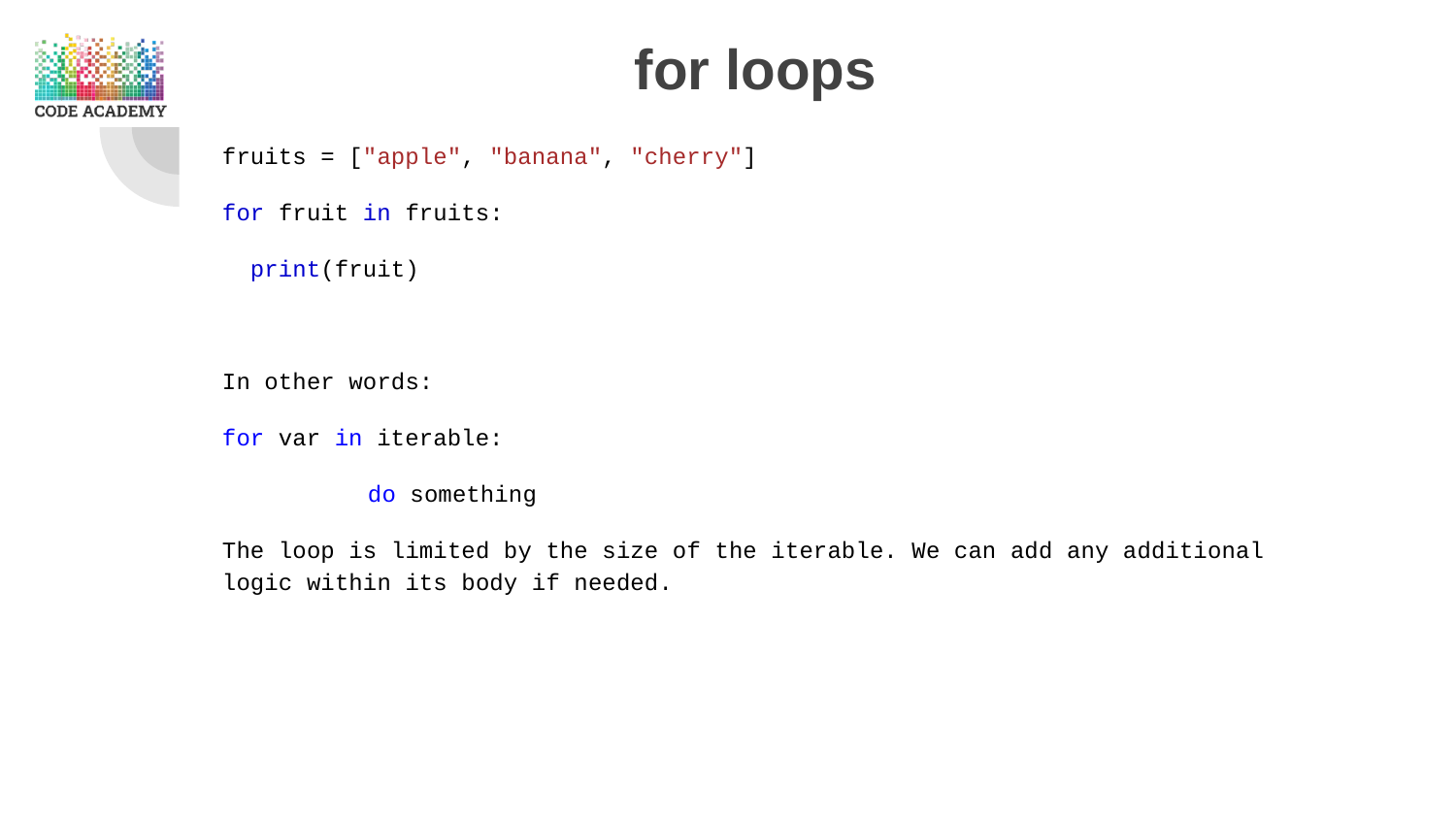

# for loops
fruits = ["apple", "banana", "cherry"]
for fruit in fruits:
  print(fruit)

In other words:
for var in iterable:
	do something
The loop is limited by the size of the iterable. We can add any additional logic within its body if needed.